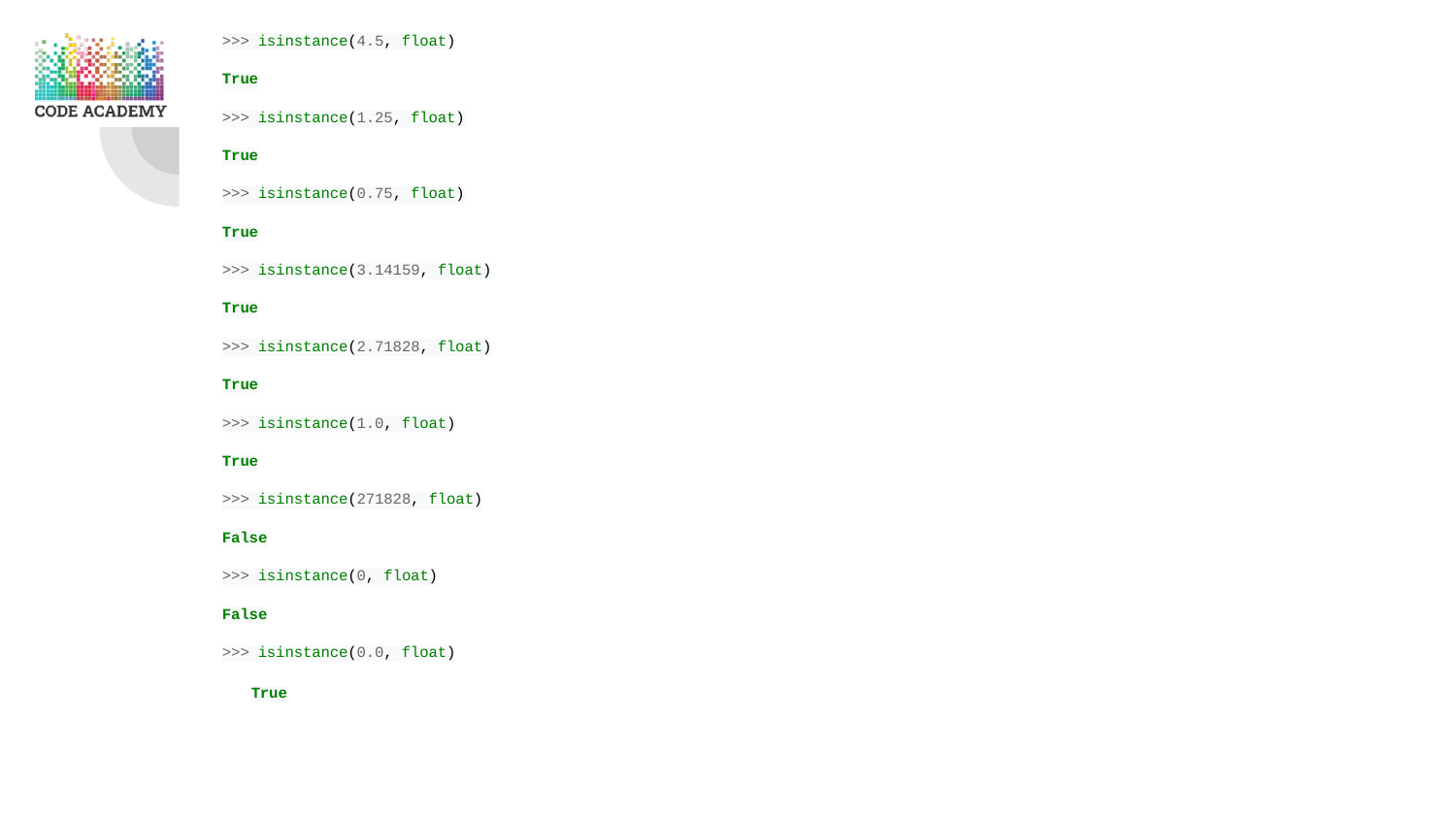

>>> isinstance(4.5, float)
True
>>> isinstance(1.25, float)
True
>>> isinstance(0.75, float)
True
>>> isinstance(3.14159, float)
True
>>> isinstance(2.71828, float)
True
>>> isinstance(1.0, float)
True
>>> isinstance(271828, float)
False
>>> isinstance(0, float)
False
>>> isinstance(0.0, float)
True